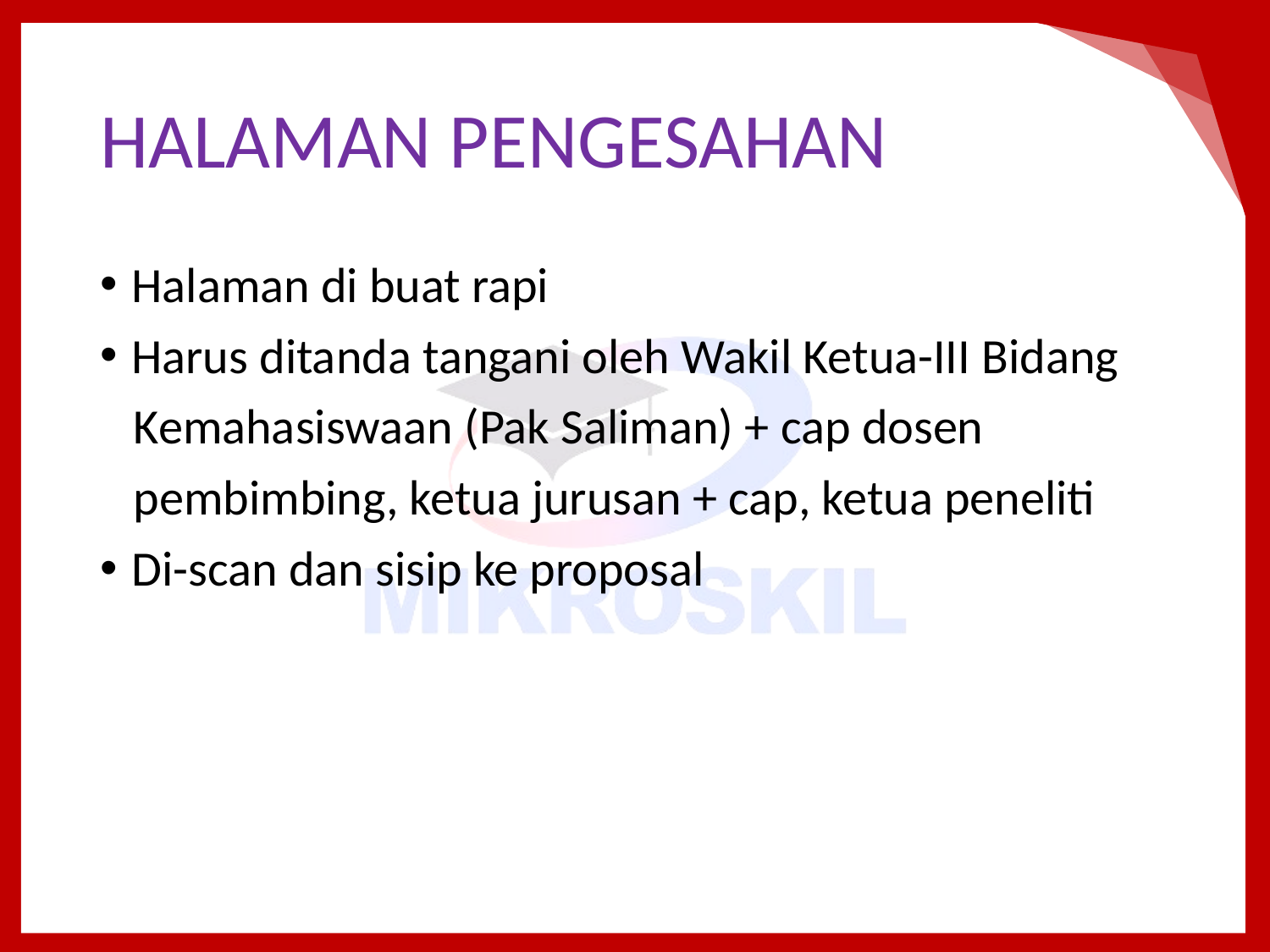

# HALAMAN PENGESAHAN
Halaman di buat rapi
Harus ditanda tangani oleh Wakil Ketua-III Bidang
   Kemahasiswaan (Pak Saliman) + cap dosen
   pembimbing, ketua jurusan + cap, ketua peneliti
Di-scan dan sisip ke proposal